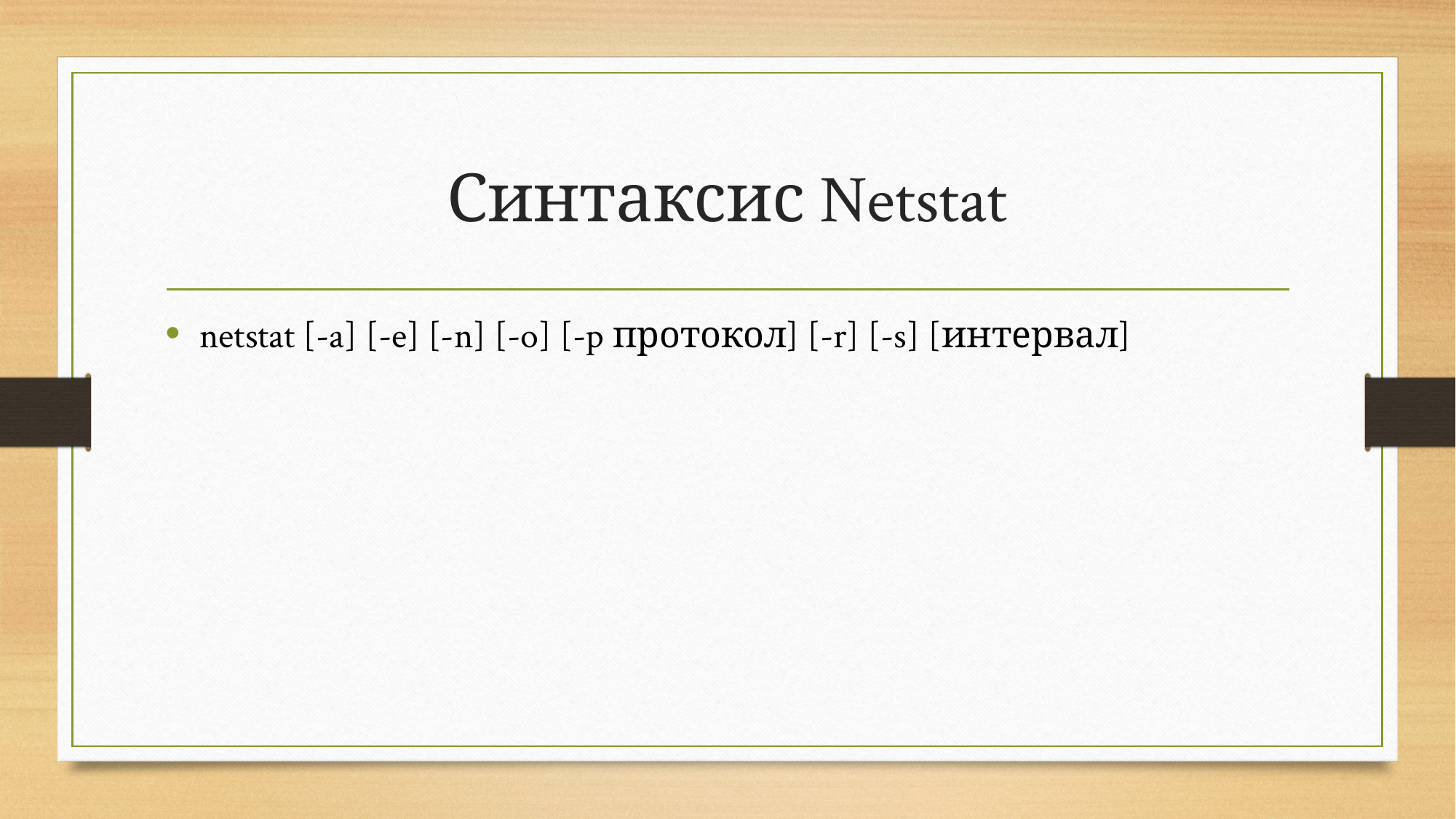

# Синтаксис Netstat
netstat [-a] [-e] [-n] [-o] [-p протокол] [-r] [-s] [интервал]